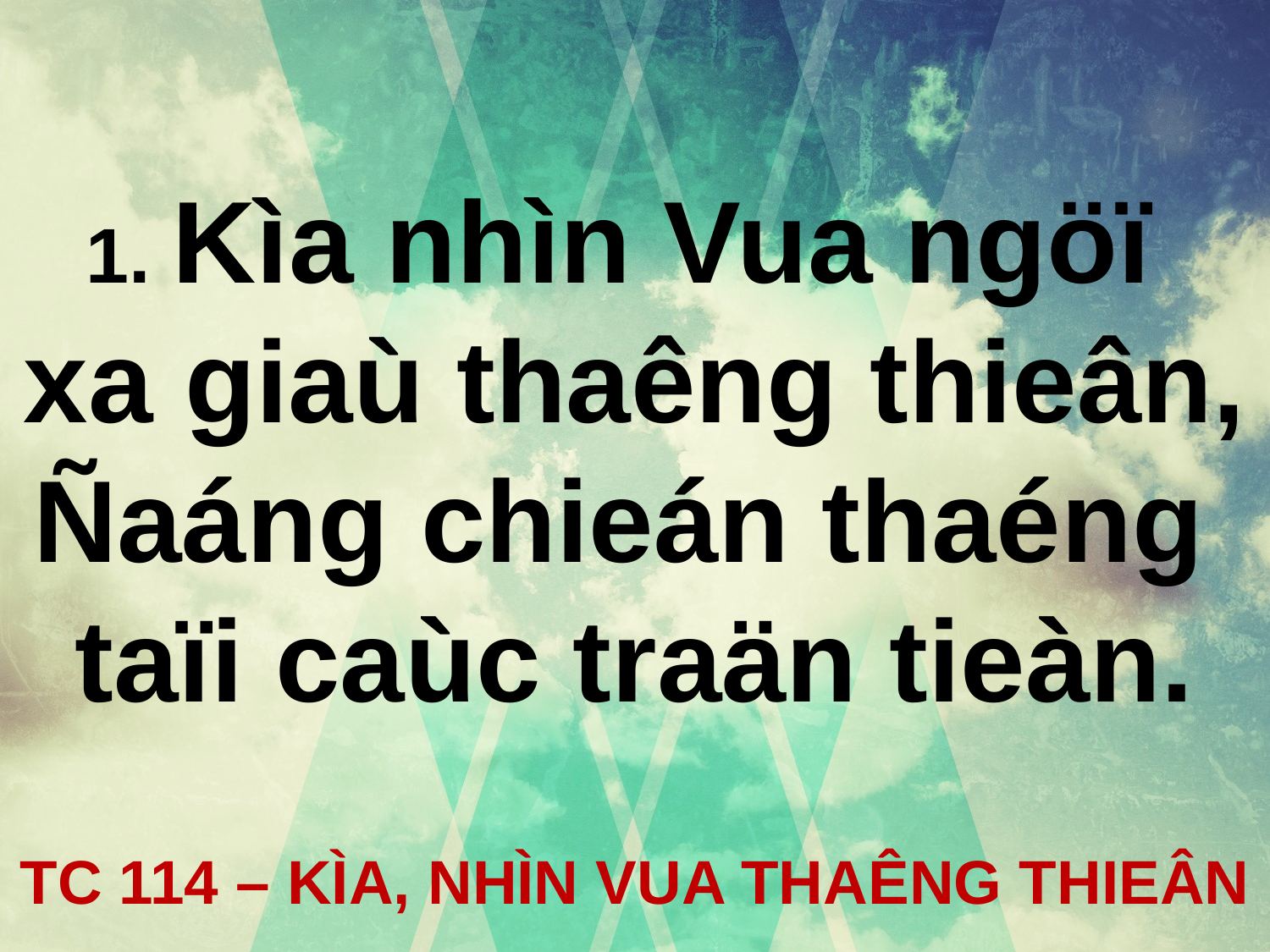

1. Kìa nhìn Vua ngöï
xa giaù thaêng thieân, Ñaáng chieán thaéng
taïi caùc traän tieàn.
TC 114 – KÌA, NHÌN VUA THAÊNG THIEÂN